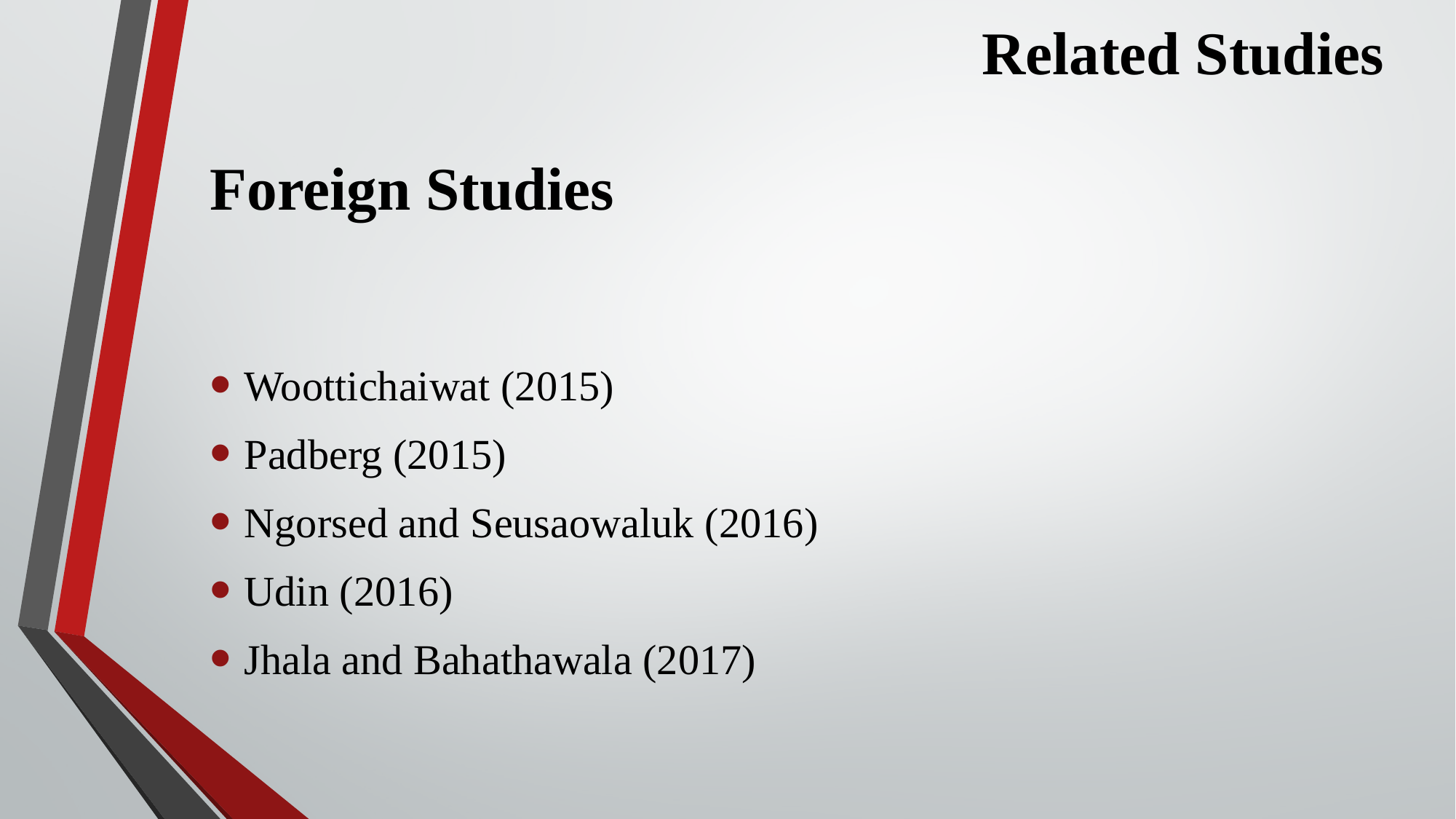

Related Studies
Foreign Studies
Woottichaiwat (2015)
Padberg (2015)
Ngorsed and Seusaowaluk (2016)
Udin (2016)
Jhala and Bahathawala (2017)